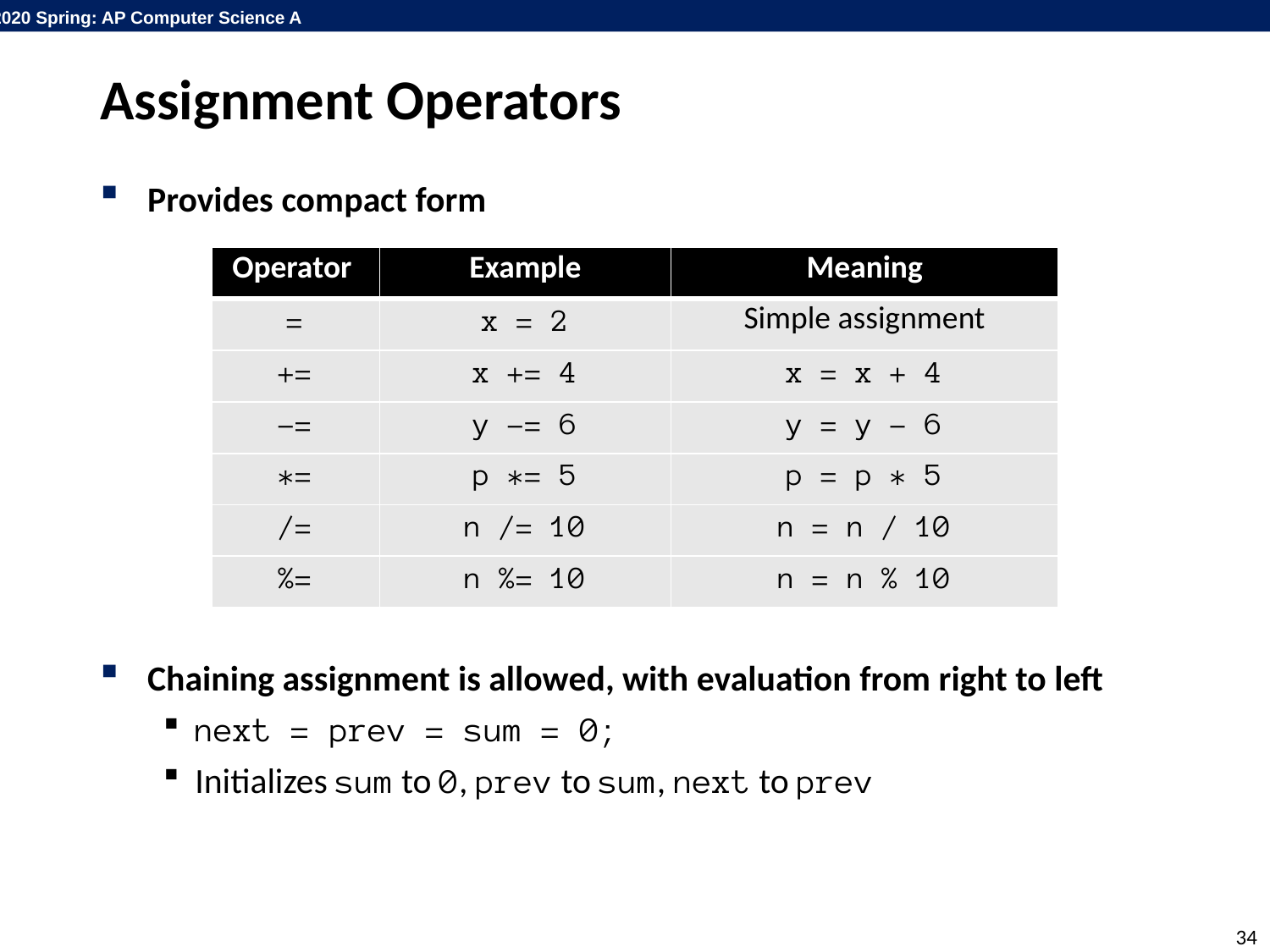

# Assignment Operators
Provides compact form

Chaining assignment is allowed, with evaluation from right to left
next = prev = sum = 0;
Initializes sum to 0, prev to sum, next to prev
| Operator | Example | Meaning |
| --- | --- | --- |
| = | x = 2 | Simple assignment |
| += | x += 4 | x = x + 4 |
| -= | y -= 6 | y = y - 6 |
| \*= | p \*= 5 | p = p \* 5 |
| /= | n /= 10 | n = n / 10 |
| %= | n %= 10 | n = n % 10 |
34